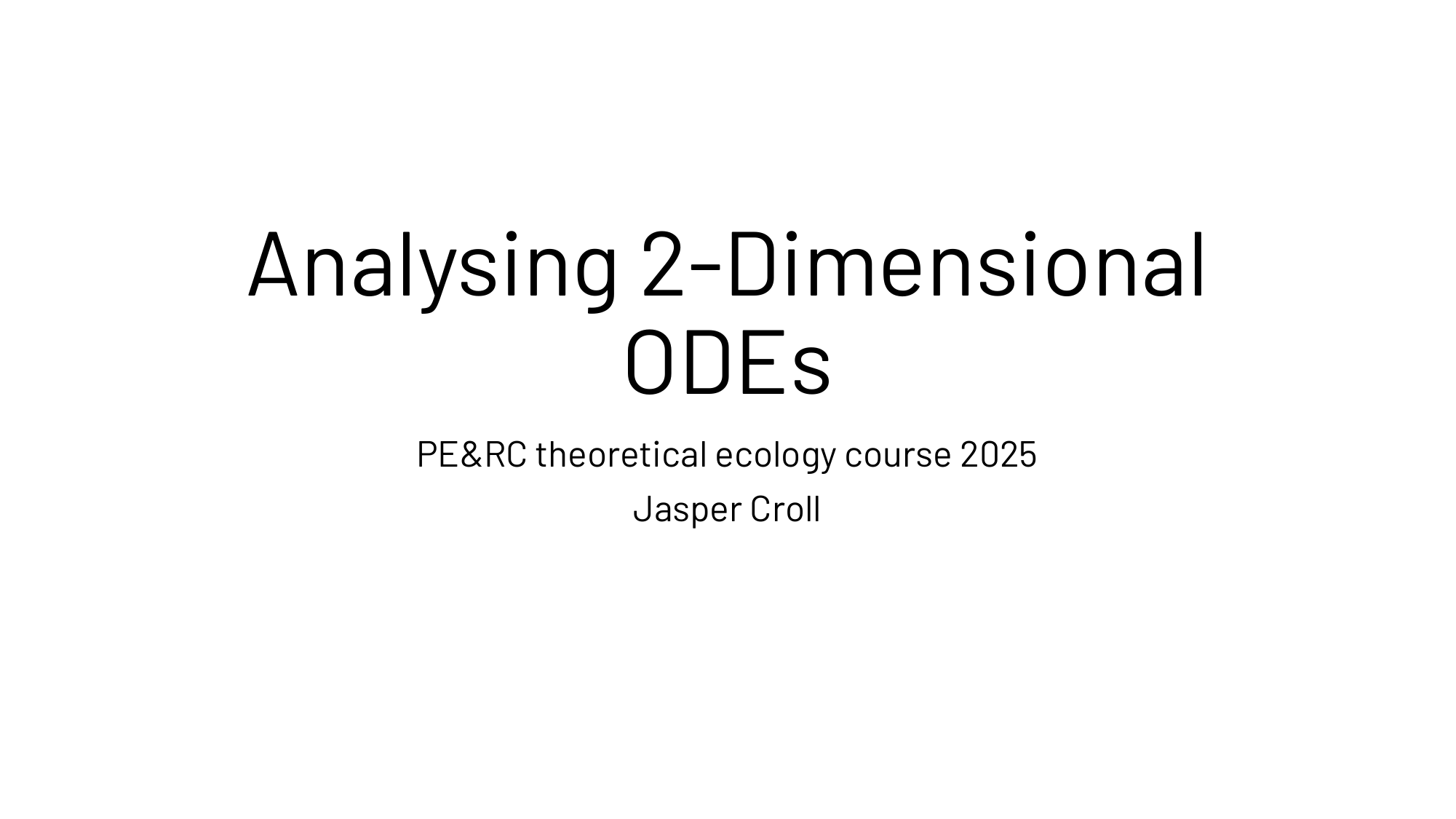

# Analysing 2-Dimensional ODEs
PE&RC theoretical ecology course 2025
Jasper Croll